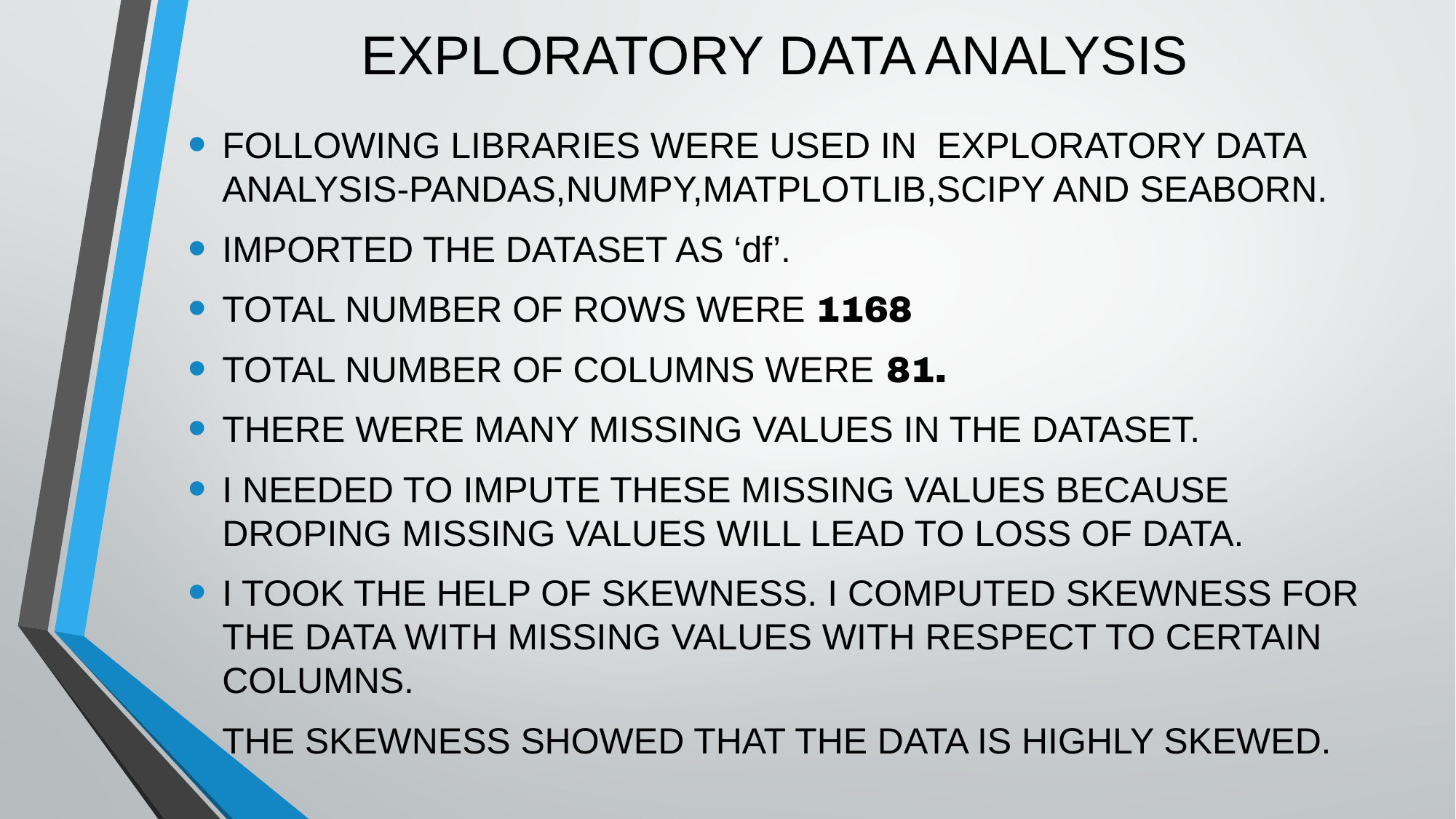

# EXPLORATORY DATA ANALYSIS
FOLLOWING LIBRARIES WERE USED IN  EXPLORATORY DATA  ANALYSIS-PANDAS,NUMPY,MATPLOTLIB,SCIPY AND SEABORN.
IMPORTED THE DATASET AS ‘df’.
TOTAL NUMBER OF ROWS WERE 1168
TOTAL NUMBER OF COLUMNS WERE 81.
THERE WERE MANY MISSING VALUES IN THE DATASET.
I NEEDED TO IMPUTE THESE MISSING VALUES BECAUSE DROPING MISSING VALUES WILL LEAD TO LOSS OF DATA.
I TOOK THE HELP OF SKEWNESS. I COMPUTED SKEWNESS FOR THE DATA WITH MISSING VALUES WITH RESPECT TO CERTAIN COLUMNS.
THE SKEWNESS SHOWED THAT THE DATA IS HIGHLY SKEWED.